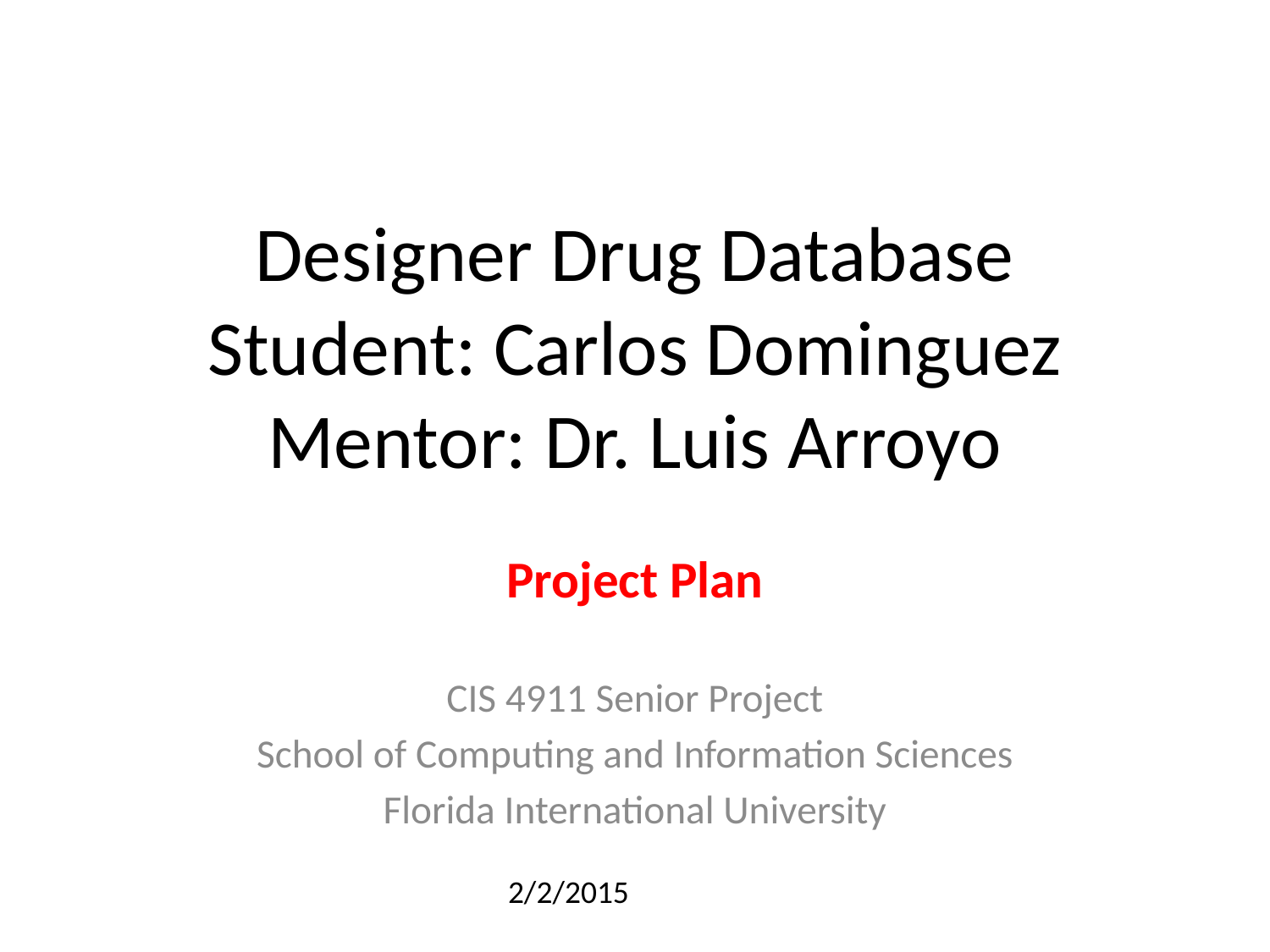

# Designer Drug Database Student: Carlos Dominguez Mentor: Dr. Luis Arroyo
Project Plan

CIS 4911 Senior Project
School of Computing and Information Sciences
Florida International University

2/2/2015